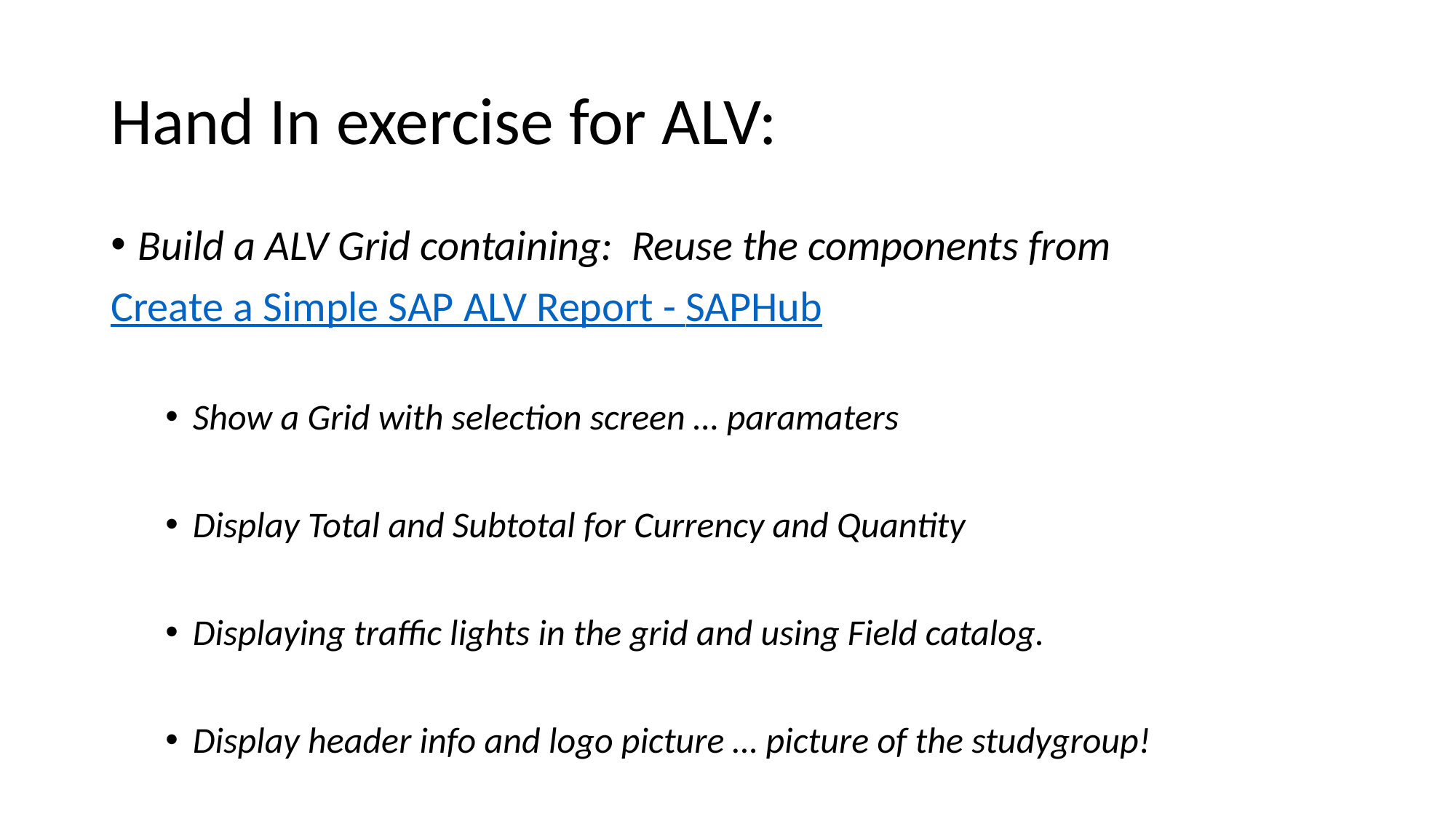

# Hand In exercise for ALV:
Build a ALV Grid containing:  Reuse the components from
	Create a Simple SAP ALV Report - SAPHub

Show a Grid with selection screen … paramaters

Display Total and Subtotal for Currency and Quantity

Displaying traffic lights in the grid and using Field catalog.

Display header info and logo picture … picture of the studygroup!